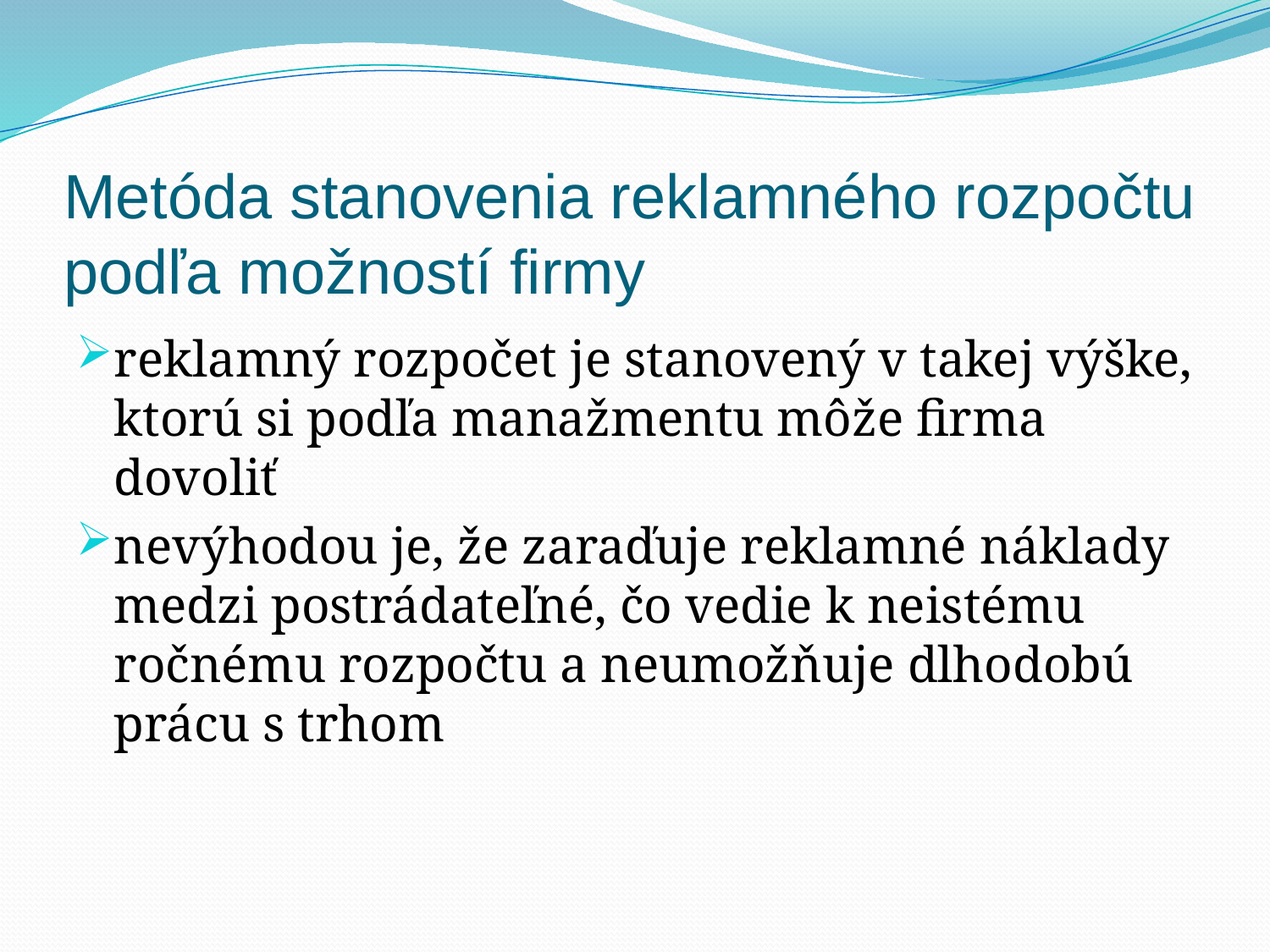

# Metóda stanovenia reklamného rozpočtu podľa možností firmy
reklamný rozpočet je stanovený v takej výške, ktorú si podľa manažmentu môže firma dovoliť
nevýhodou je, že zaraďuje reklamné náklady medzi postrádateľné, čo vedie k neistému ročnému rozpočtu a neumožňuje dlhodobú prácu s trhom